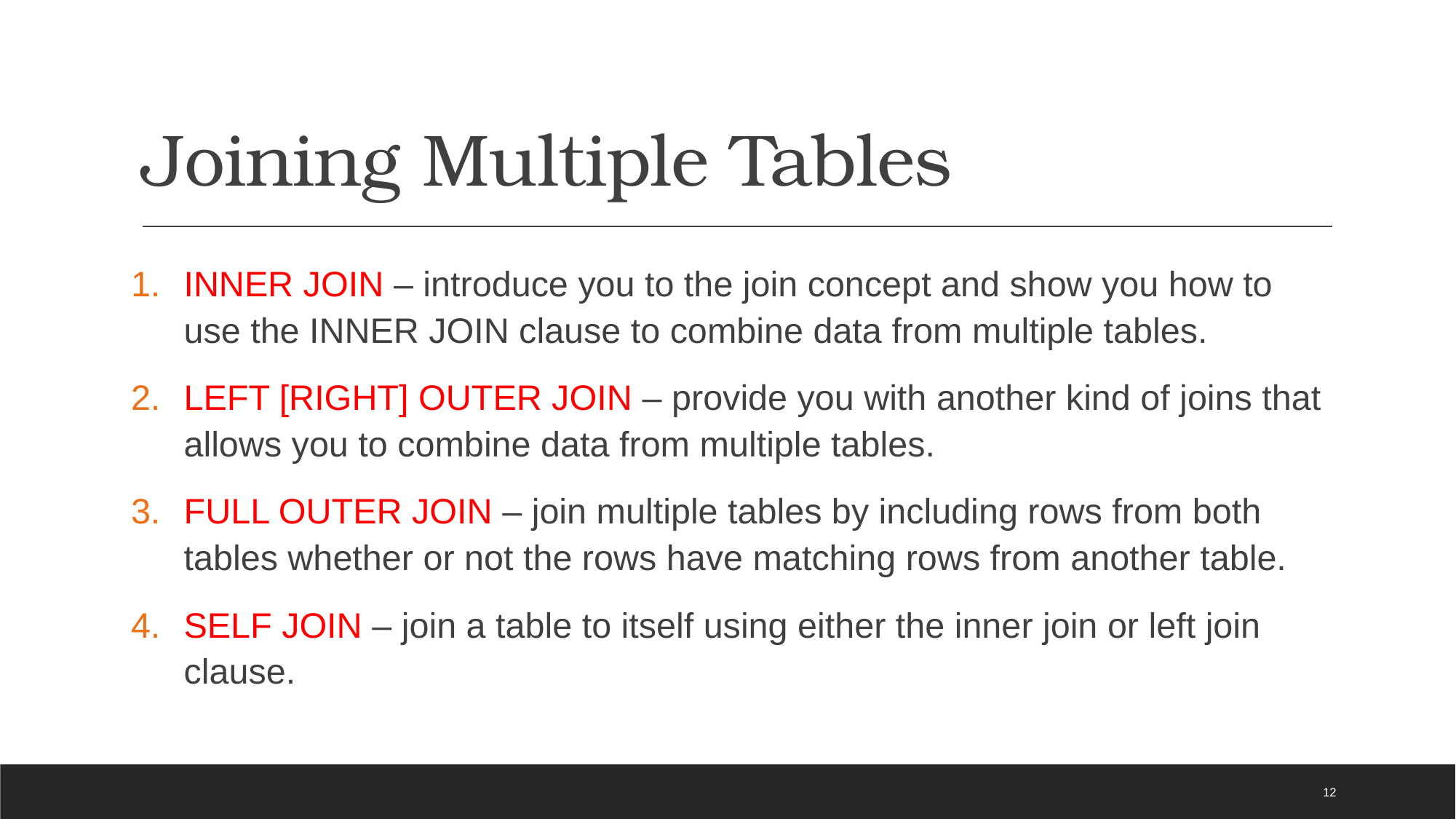

# Joining Multiple Tables
INNER JOIN – introduce you to the join concept and show you how to use the INNER JOIN clause to combine data from multiple tables.
LEFT [RIGHT] OUTER JOIN – provide you with another kind of joins that allows you to combine data from multiple tables.
FULL OUTER JOIN – join multiple tables by including rows from both tables whether or not the rows have matching rows from another table.
SELF JOIN – join a table to itself using either the inner join or left join clause.
12